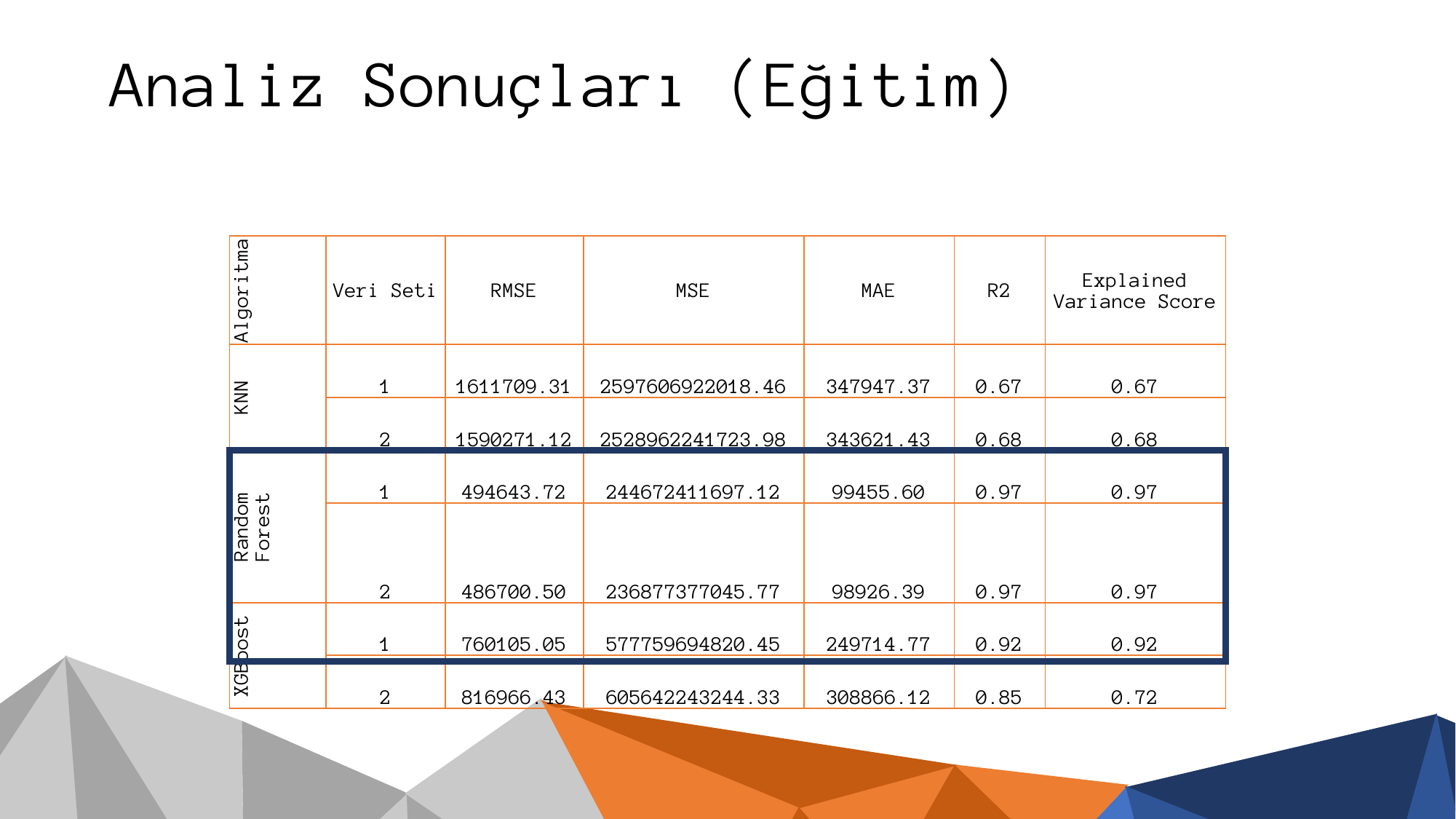

Analiz Sonuçları (Eğitim)
| Algoritma | Veri Seti | RMSE | MSE | MAE | R2 | Explained Variance Score |
| --- | --- | --- | --- | --- | --- | --- |
| KNN | 1 | 1611709.31 | 2597606922018.46 | 347947.37 | 0.67 | 0.67 |
|  | 2 | 1590271.12 | 2528962241723.98 | 343621.43 | 0.68 | 0.68 |
| Random Forest | 1 | 494643.72 | 244672411697.12 | 99455.60 | 0.97 | 0.97 |
|  | 2 | 486700.50 | 236877377045.77 | 98926.39 | 0.97 | 0.97 |
| XGBoost | 1 | 760105.05 | 577759694820.45 | 249714.77 | 0.92 | 0.92 |
|  | 2 | 816966.43 | 605642243244.33 | 308866.12 | 0.85 | 0.72 |